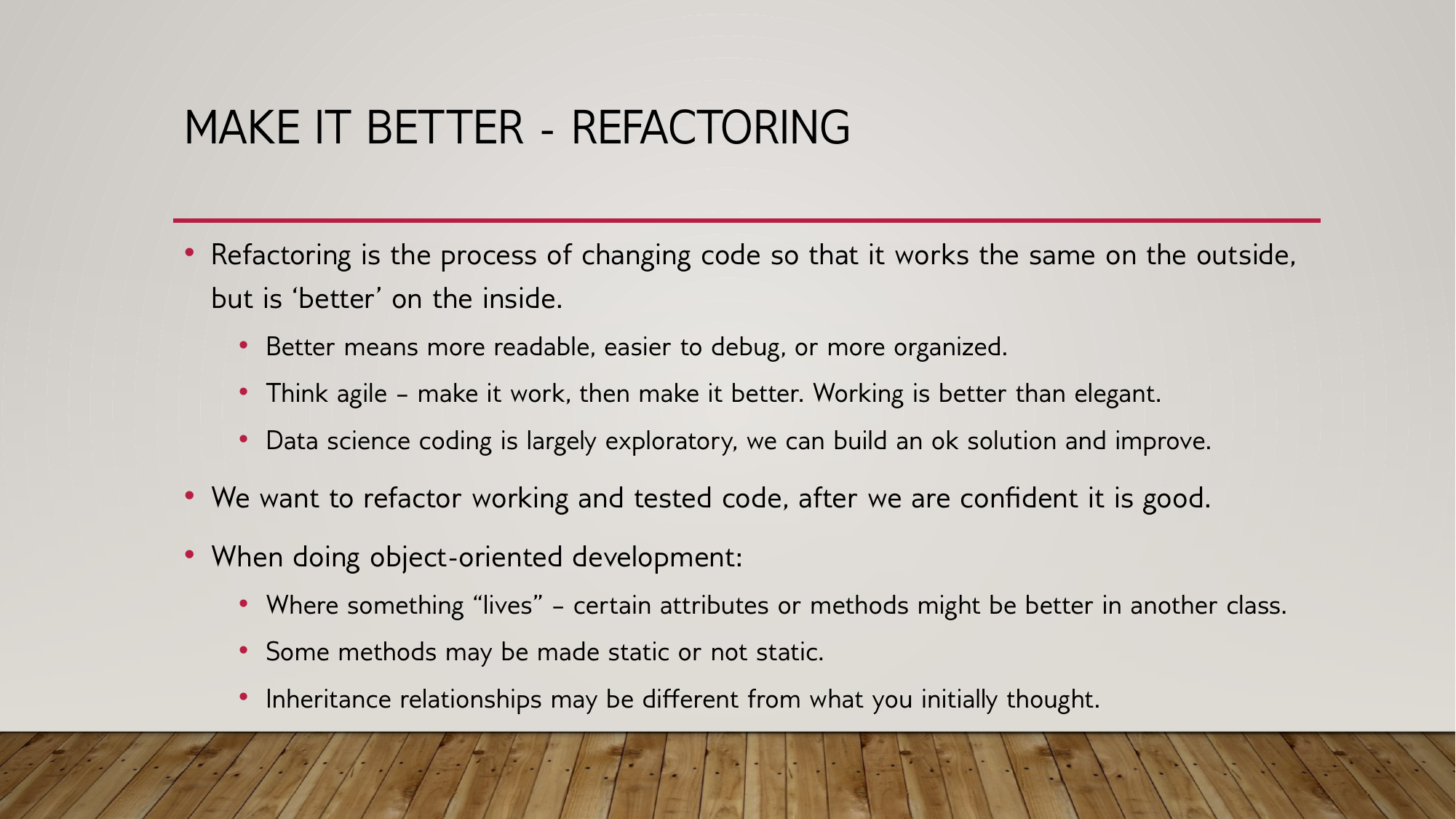

# Make it better - Refactoring
Refactoring is the process of changing code so that it works the same on the outside, but is ‘better’ on the inside.
Better means more readable, easier to debug, or more organized.
Think agile – make it work, then make it better. Working is better than elegant.
Data science coding is largely exploratory, we can build an ok solution and improve.
We want to refactor working and tested code, after we are confident it is good.
When doing object-oriented development:
Where something “lives” – certain attributes or methods might be better in another class.
Some methods may be made static or not static.
Inheritance relationships may be different from what you initially thought.